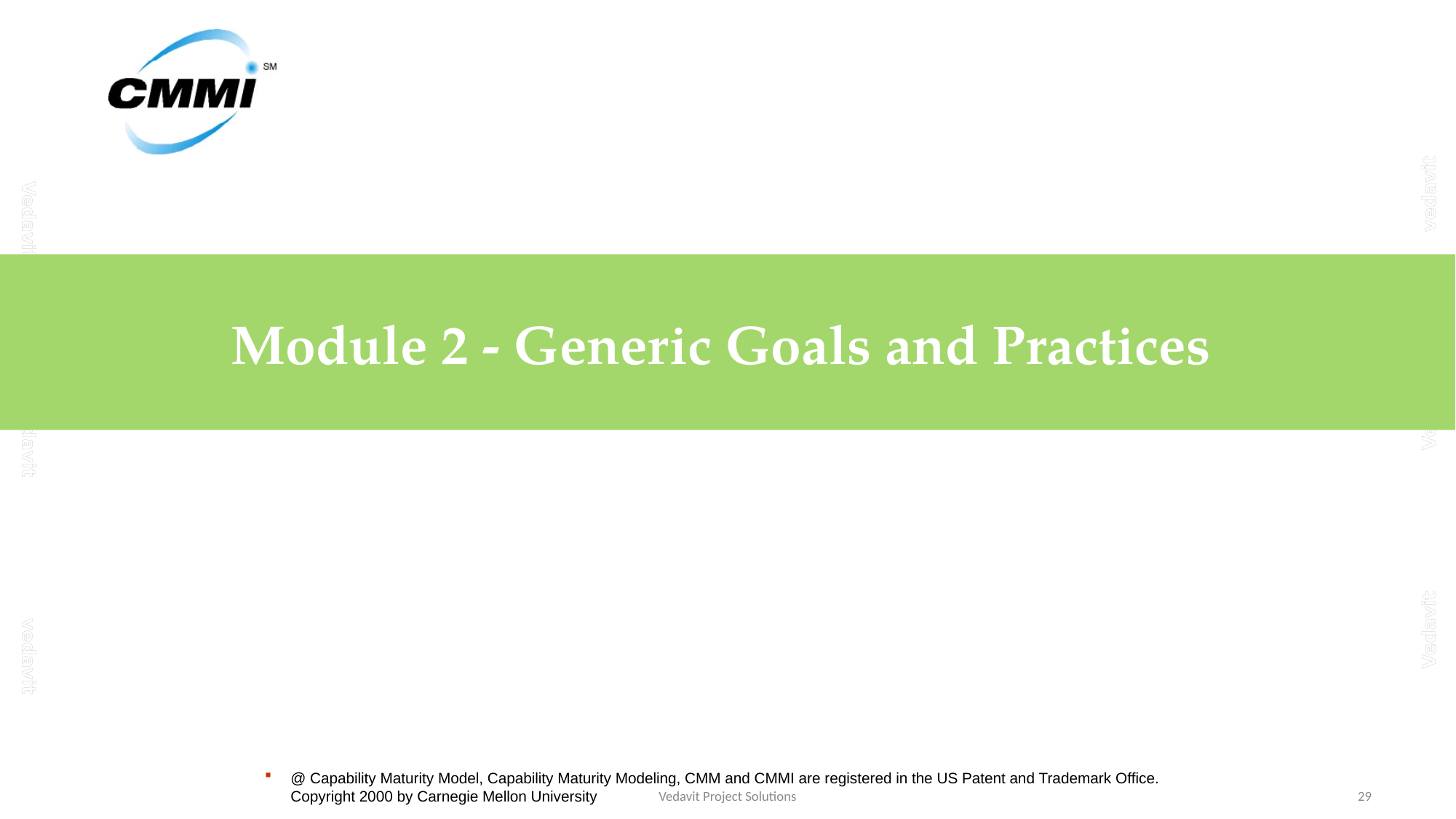

# Module 2 - Generic Goals and Practices

@ Capability Maturity Model, Capability Maturity Modeling, CMM and CMMI are registered in the US Patent and Trademark Office.
Copyright 2000 by Carnegie Mellon University
Vedavit Project Solutions
29